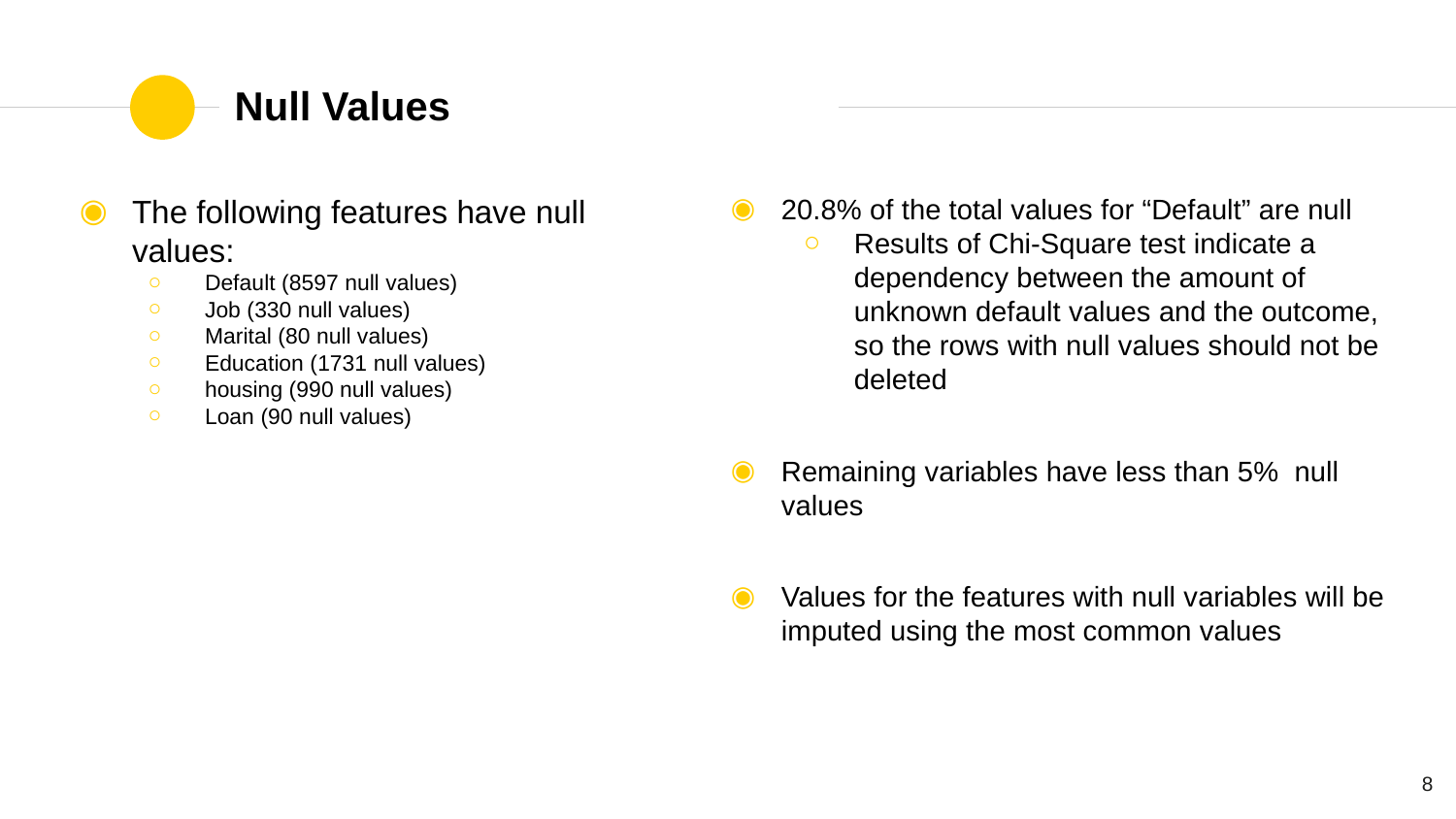

# Null Values
The following features have null values:
Default (8597 null values)
Job (330 null values)
Marital (80 null values)
Education (1731 null values)
housing (990 null values)
Loan (90 null values)

20.8% of the total values for “Default” are null
Results of Chi-Square test indicate a dependency between the amount of unknown default values and the outcome, so the rows with null values should not be deleted

Remaining variables have less than 5%  null values

Values for the features with null variables will be imputed using the most common values
8